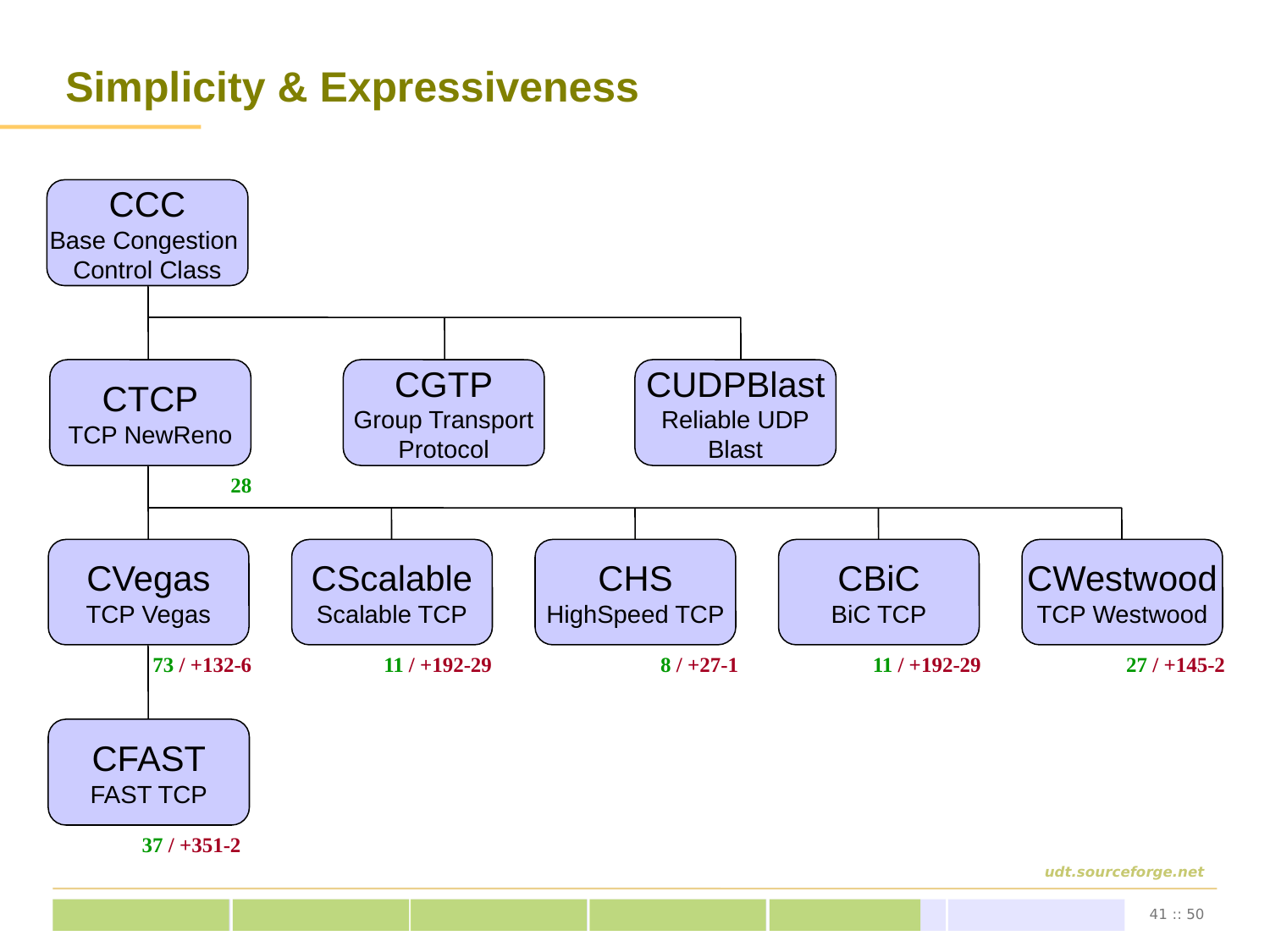

# Simplicity & Expressiveness
CCC
Base Congestion
Control Class

CTCP
TCP NewReno
CGTP
Group Transport
Protocol
CUDPBlast
Reliable UDP
Blast

CVegas
TCP Vegas
CScalable
Scalable TCP
CHS
HighSpeed TCP
CBiC
BiC TCP
CWestwood
TCP Westwood

CFAST
FAST TCP
28
73 / +132-6
11 / +192-29
8 / +27-1
11 / +192-29
27 / +145-2
37 / +351-2

41 :: 50